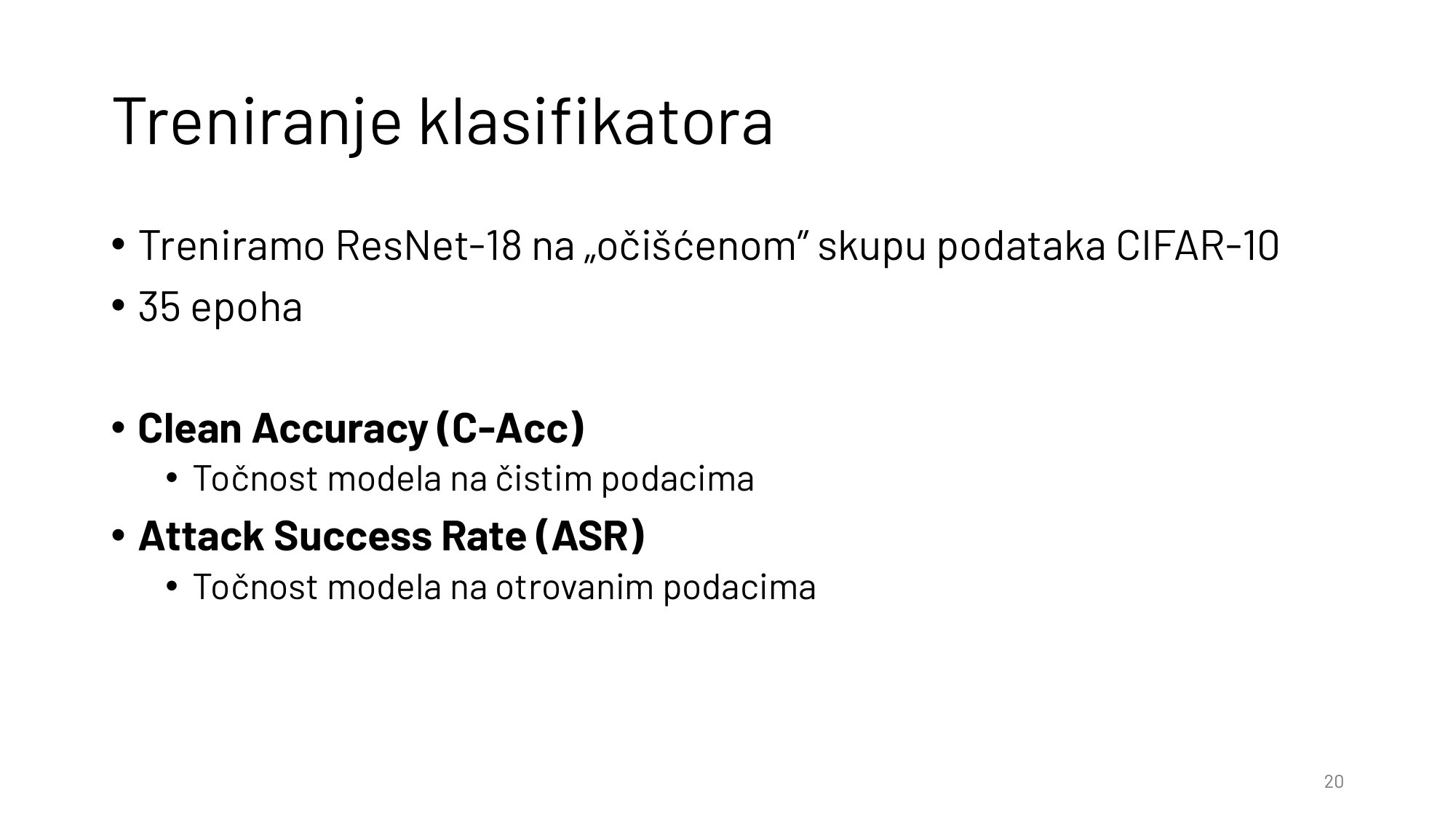

# Treniranje klasifikatora
Treniramo ResNet-18 na „očišćenom” skupu podataka CIFAR-10
35 epoha

Clean Accuracy (C-Acc)
Točnost modela na čistim podacima
Attack Success Rate (ASR)
Točnost modela na otrovanim podacima

20